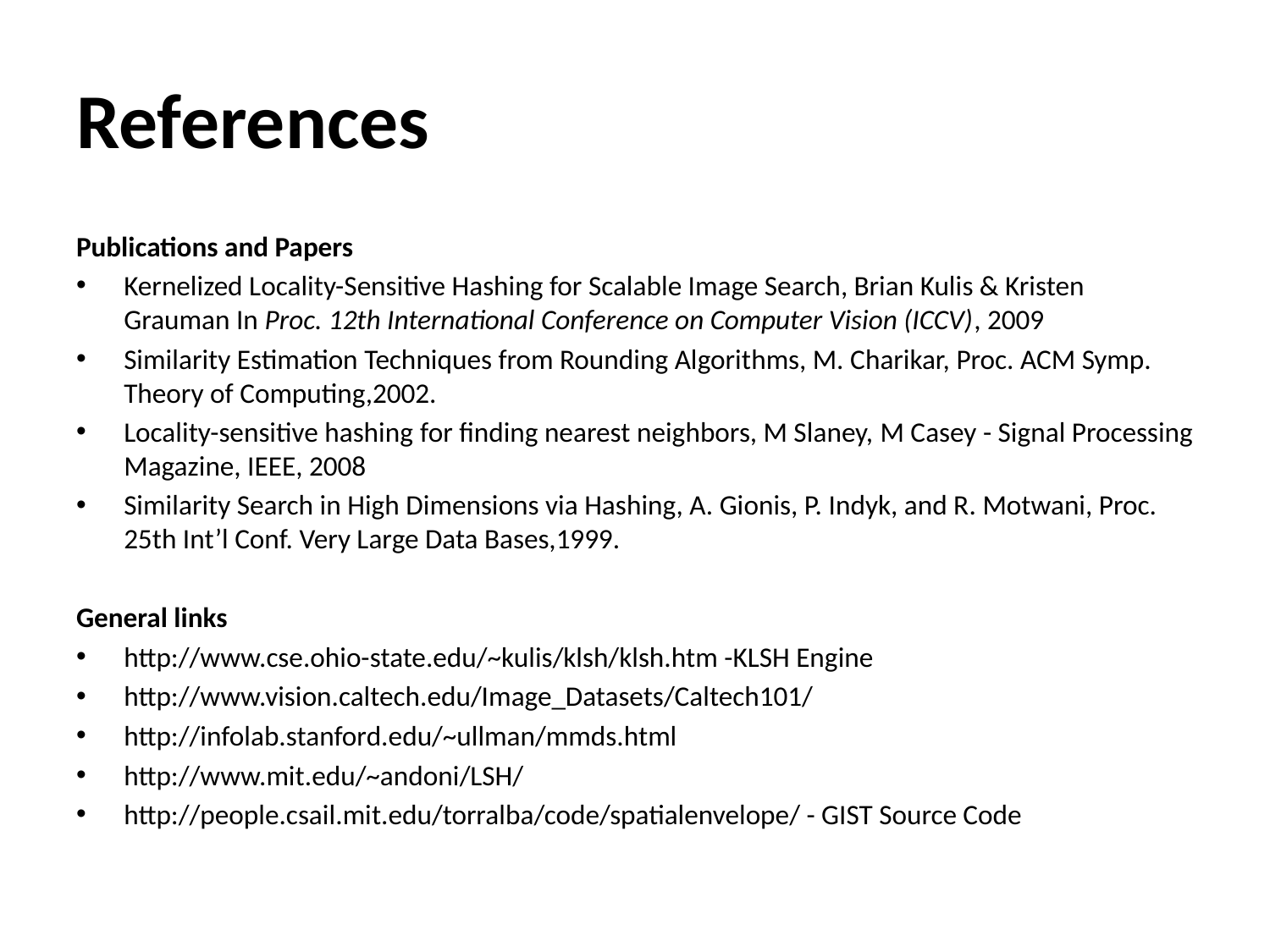

# References
Publications and Papers
Kernelized Locality-Sensitive Hashing for Scalable Image Search, Brian Kulis & Kristen Grauman In Proc. 12th International Conference on Computer Vision (ICCV), 2009
Similarity Estimation Techniques from Rounding Algorithms, M. Charikar, Proc. ACM Symp. Theory of Computing,2002.
Locality-sensitive hashing for finding nearest neighbors, M Slaney, M Casey - Signal Processing Magazine, IEEE, 2008
Similarity Search in High Dimensions via Hashing, A. Gionis, P. Indyk, and R. Motwani, Proc. 25th Int’l Conf. Very Large Data Bases,1999.

General links
http://www.cse.ohio-state.edu/~kulis/klsh/klsh.htm -KLSH Engine
http://www.vision.caltech.edu/Image_Datasets/Caltech101/
http://infolab.stanford.edu/~ullman/mmds.html
http://www.mit.edu/~andoni/LSH/
http://people.csail.mit.edu/torralba/code/spatialenvelope/ - GIST Source Code